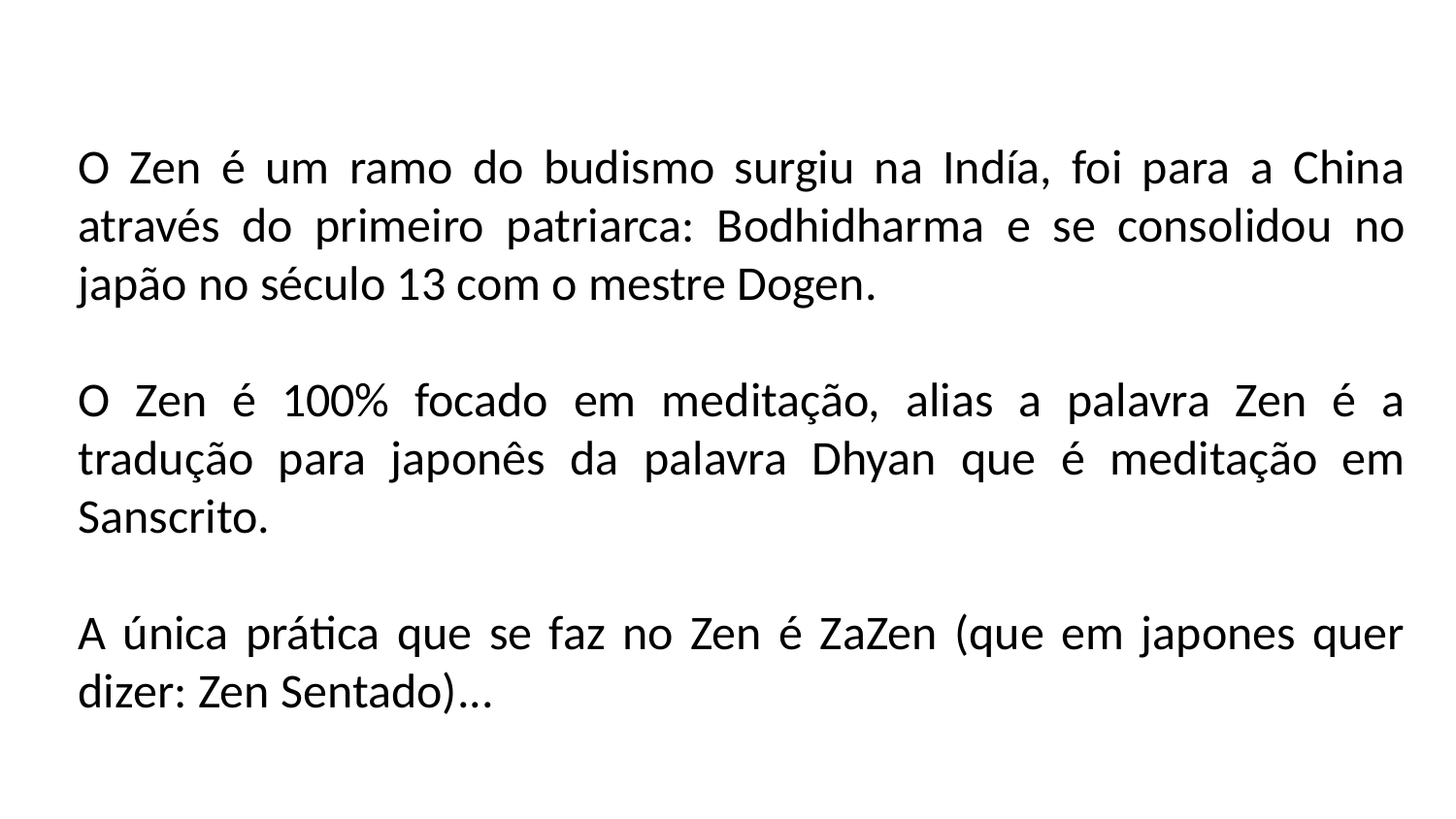

# O Zen é um ramo do budismo surgiu na Indía, foi para a China através do primeiro patriarca: Bodhidharma e se consolidou no japão no século 13 com o mestre Dogen.

O Zen é 100% focado em meditação, alias a palavra Zen é a tradução para japonês da palavra Dhyan que é meditação em Sanscrito.

A única prática que se faz no Zen é ZaZen (que em japones quer dizer: Zen Sentado)...